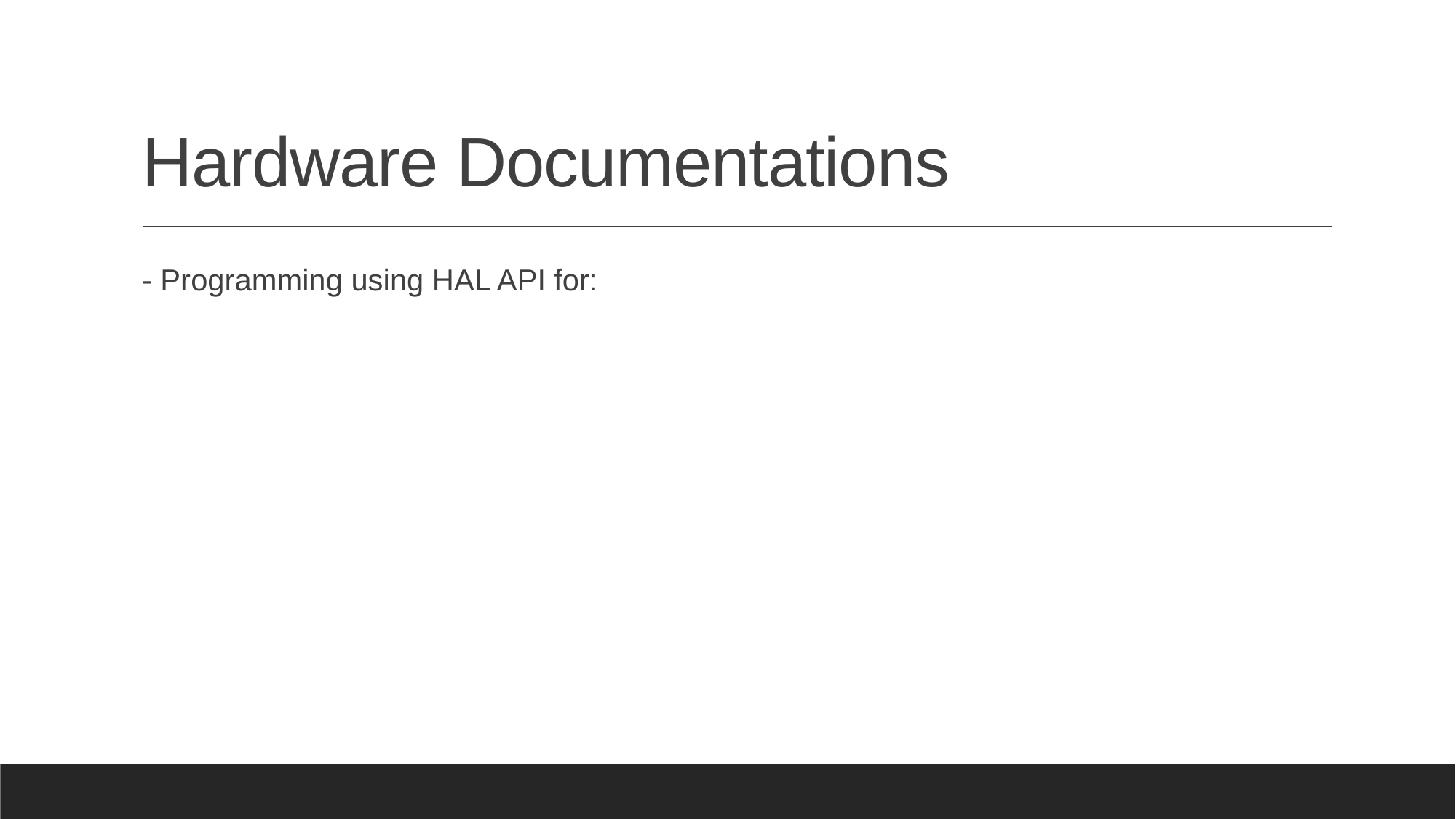

# Hardware Documentations
- Programming using HAL API for: